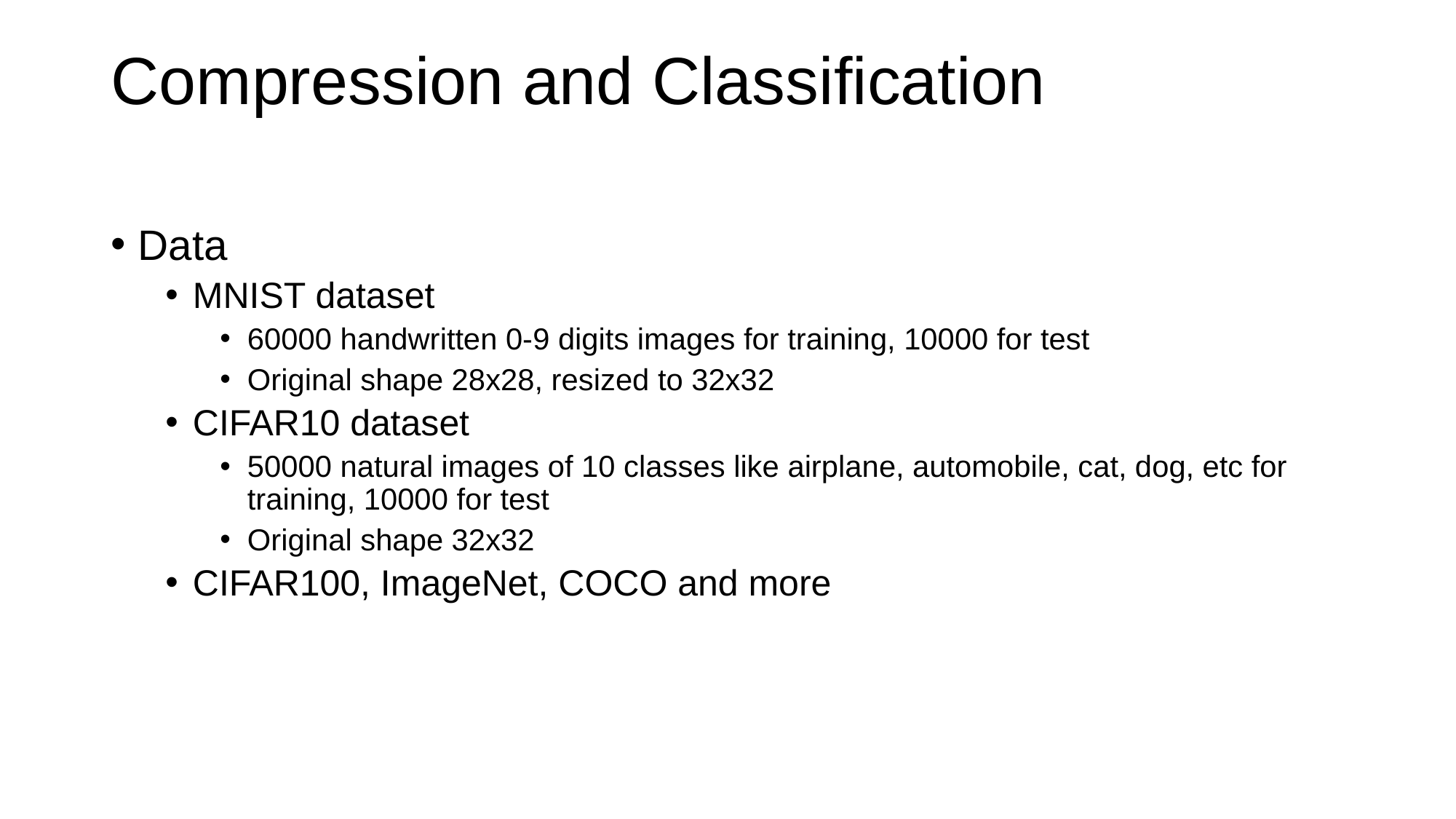

# Compression and Classification
Data
MNIST dataset
60000 handwritten 0-9 digits images for training, 10000 for test
Original shape 28x28, resized to 32x32
CIFAR10 dataset
50000 natural images of 10 classes like airplane, automobile, cat, dog, etc for training, 10000 for test
Original shape 32x32
CIFAR100, ImageNet, COCO and more